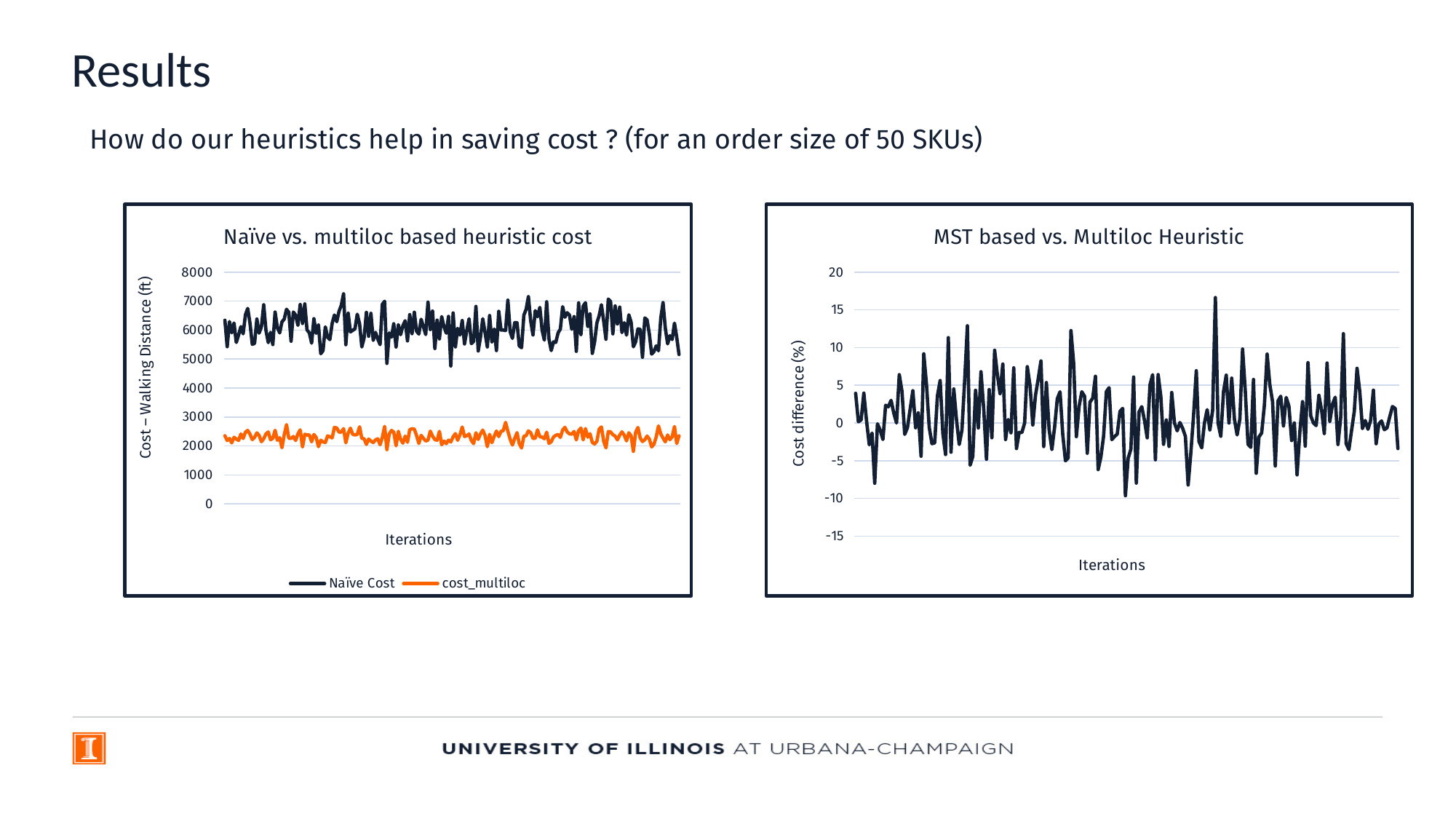

# Results
How do our heuristics help in saving cost ? (for an order size of 50 SKUs)

### Chart: Naïve vs. multiloc based heuristic cost

| Category | Naïve Cost | cost_multiloc |
|---|---|---|

### Chart: MST based vs. Multiloc Heuristic

| Category |  |
|---|---|